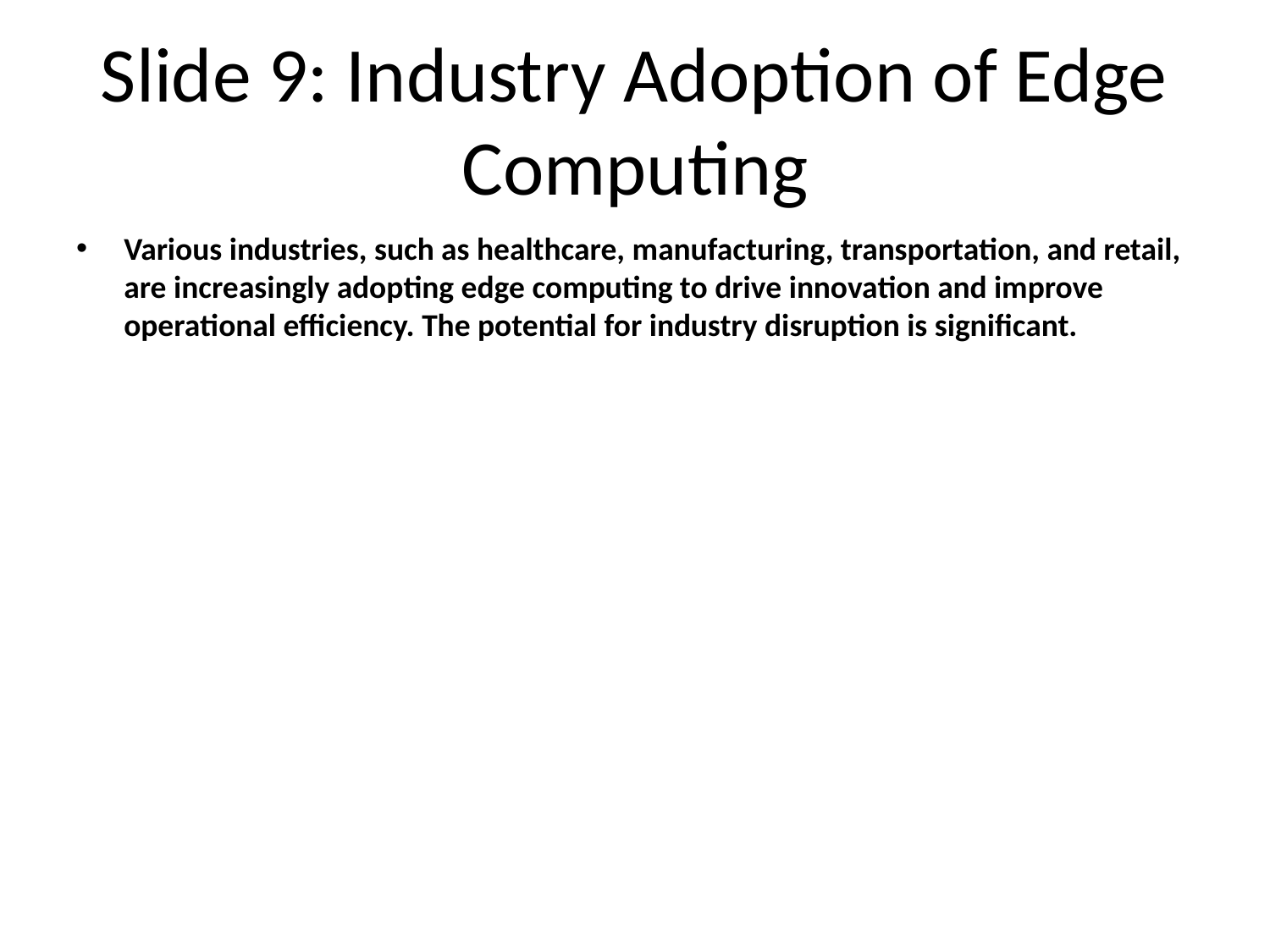

# Slide 9: Industry Adoption of Edge Computing
Various industries, such as healthcare, manufacturing, transportation, and retail, are increasingly adopting edge computing to drive innovation and improve operational efficiency. The potential for industry disruption is significant.